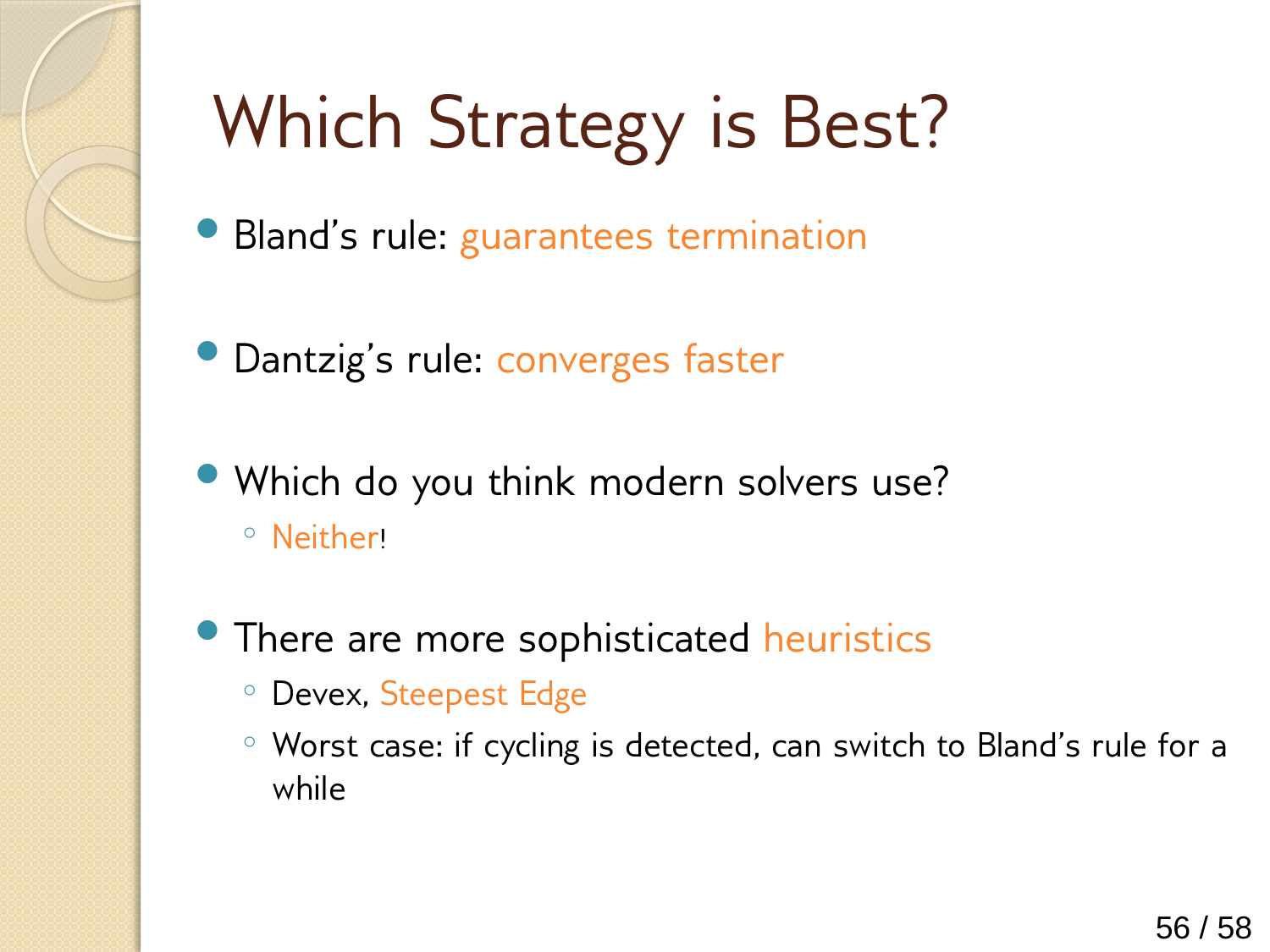

# Which Strategy is Best?
Bland’s rule: guarantees termination

Dantzig’s rule: converges faster

Which do you think modern solvers use?
Neither!

There are more sophisticated heuristics
Devex, Steepest Edge
Worst case: if cycling is detected, can switch to Bland’s rule for a while